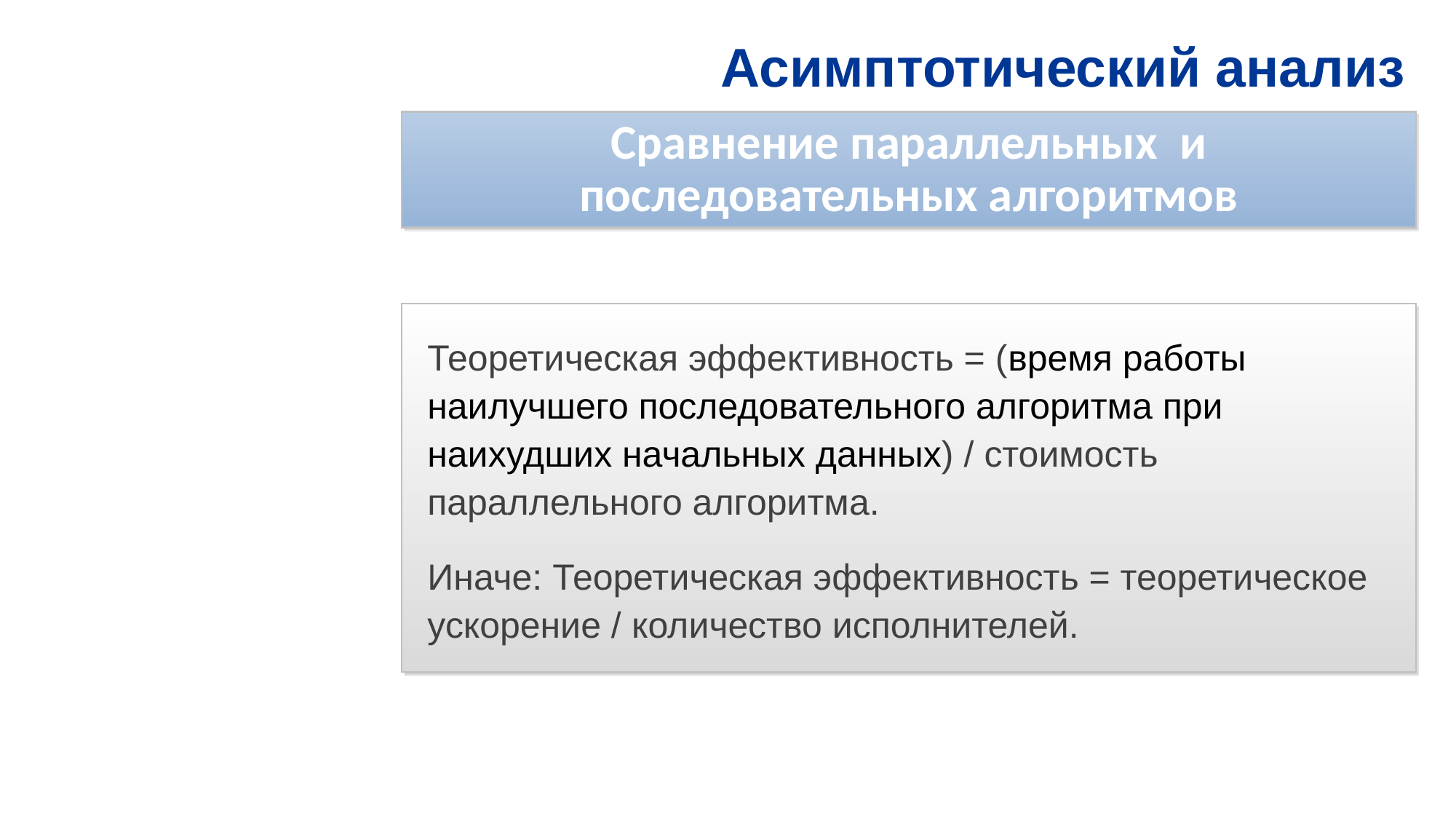

Асимптотический анализ
Сравнение параллельных  и последовательных алгоритмов
Теоретическая эффективность = (время работы наилучшего последовательного алгоритма при наихудших начальных данных) / стоимость параллельного алгоритма.
Иначе: Теоретическая эффективность = теоретическое ускорение / количество исполнителей.